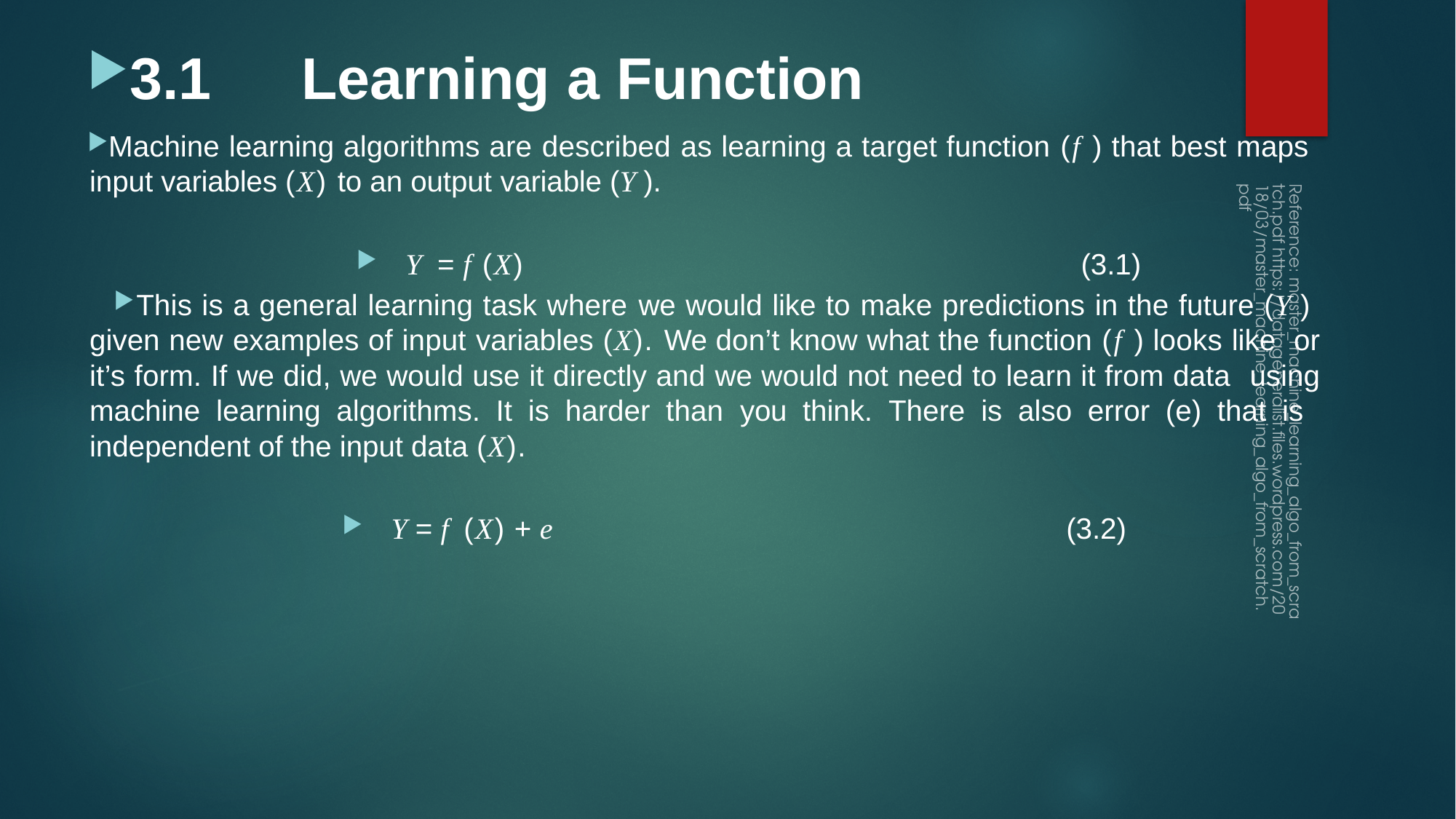

3.1	Learning a Function
Machine learning algorithms are described as learning a target function (f ) that best maps  input variables (X) to an output variable (Y ).

Y  = f (X)	(3.1)
This is a general learning task where we would like to make predictions in the future (Y )  given new examples of input variables (X). We don’t know what the function (f ) looks like  or it’s form. If we did, we would use it directly and we would not need to learn it from data  using machine learning algorithms. It is harder than you think. There is also error (e) that is  independent of the input data (X).

Y = f (X) + e	(3.2)

#
Reference: master_machine_learning_algo_from_scratch.pdf https://datageneralist.files.wordpress.com/2018/03/master_machine_learning_algo_from_scratch.pdf